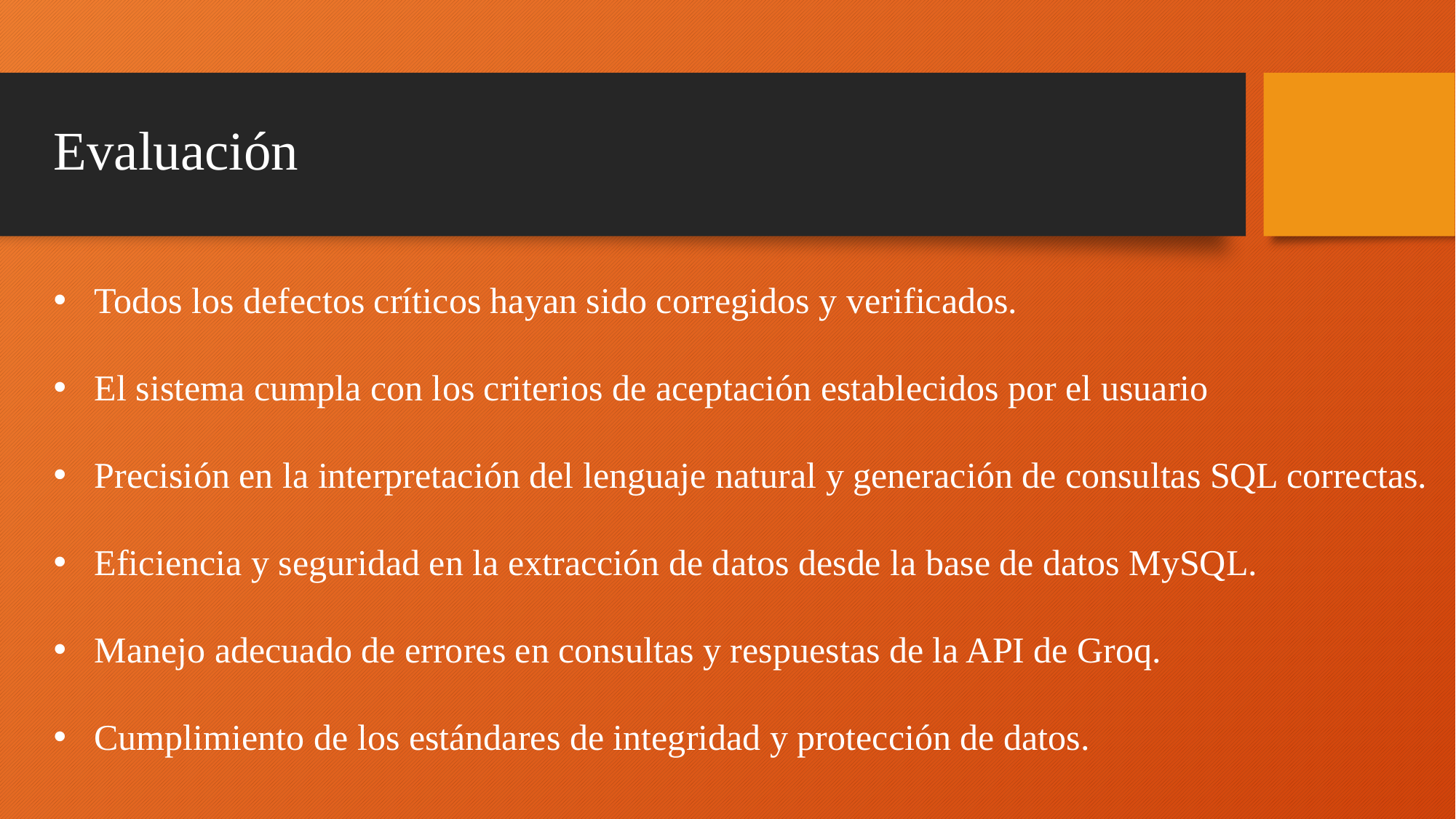

# Evaluación
Todos los defectos críticos hayan sido corregidos y verificados.

El sistema cumpla con los criterios de aceptación establecidos por el usuario

Precisión en la interpretación del lenguaje natural y generación de consultas SQL correctas.

Eficiencia y seguridad en la extracción de datos desde la base de datos MySQL.

Manejo adecuado de errores en consultas y respuestas de la API de Groq.

Cumplimiento de los estándares de integridad y protección de datos.